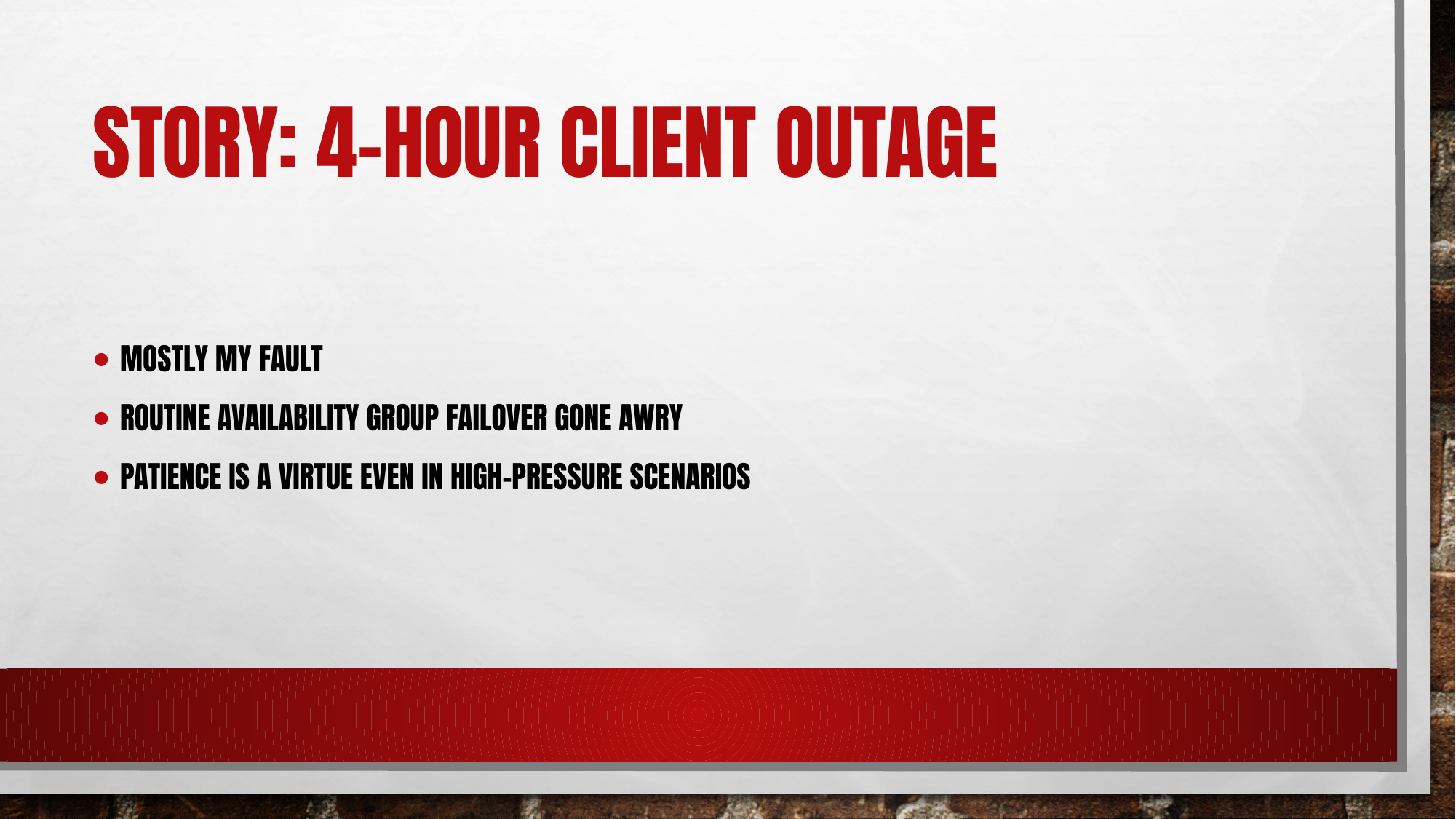

# STORY: 4-HOUR CLIent outage
Mostly my fault
Routine availability group failover gone awry
Patience is a virtue even in high-pressure scenarios